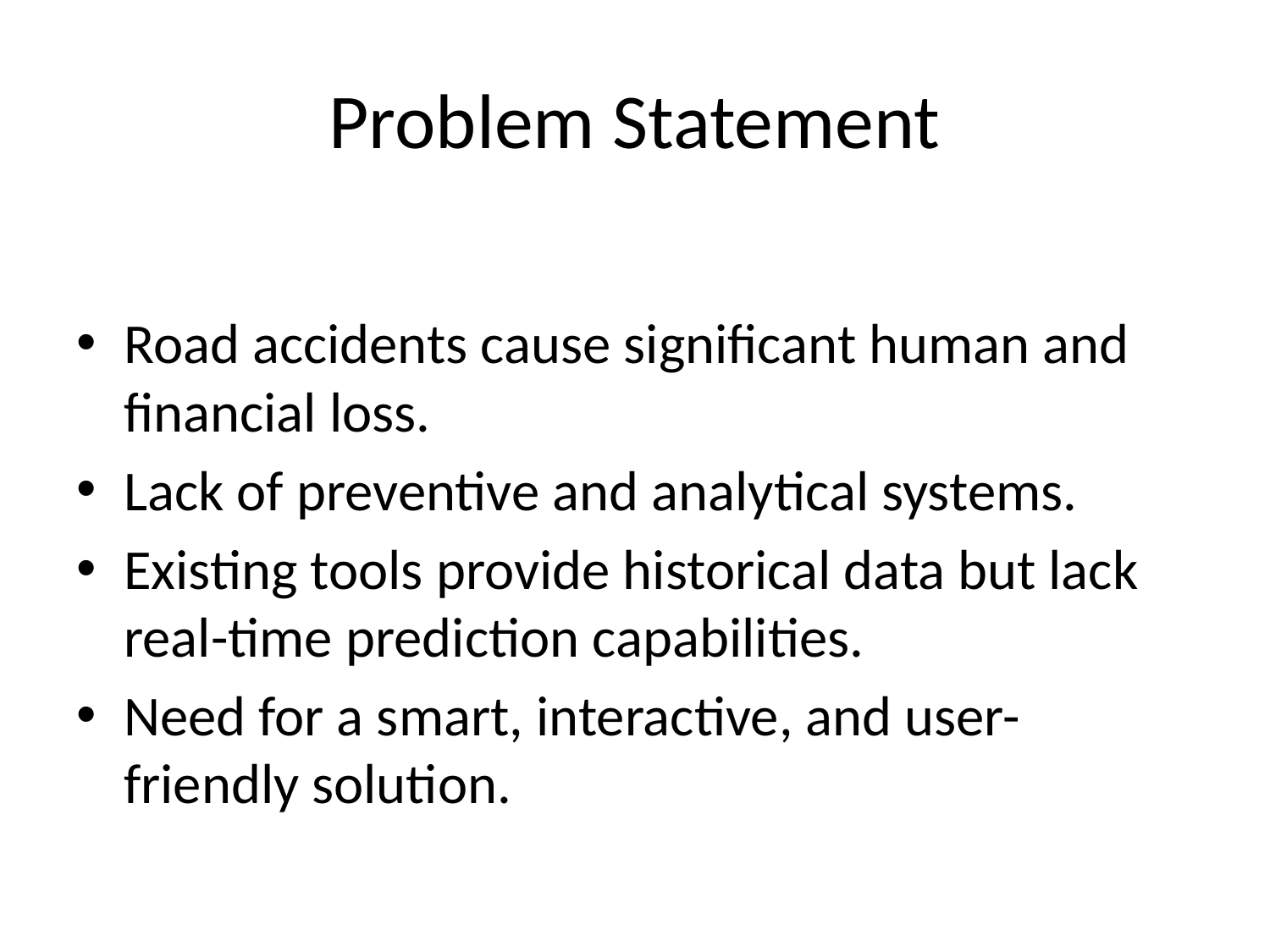

# Problem Statement

Road accidents cause significant human and financial loss.
Lack of preventive and analytical systems.
Existing tools provide historical data but lack real-time prediction capabilities.
Need for a smart, interactive, and user-friendly solution.